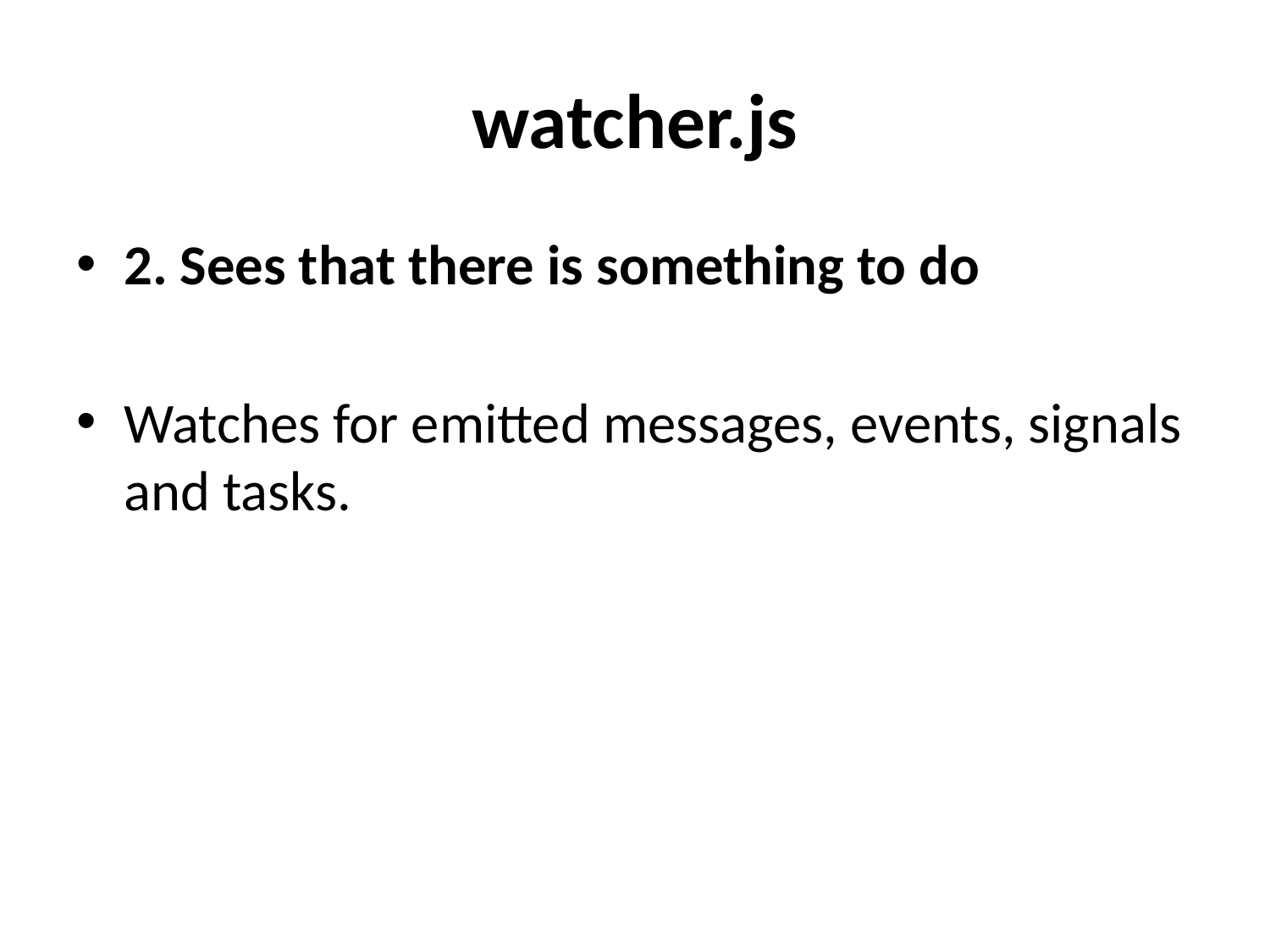

# watcher.js
2. Sees that there is something to do

Watches for emitted messages, events, signals and tasks.